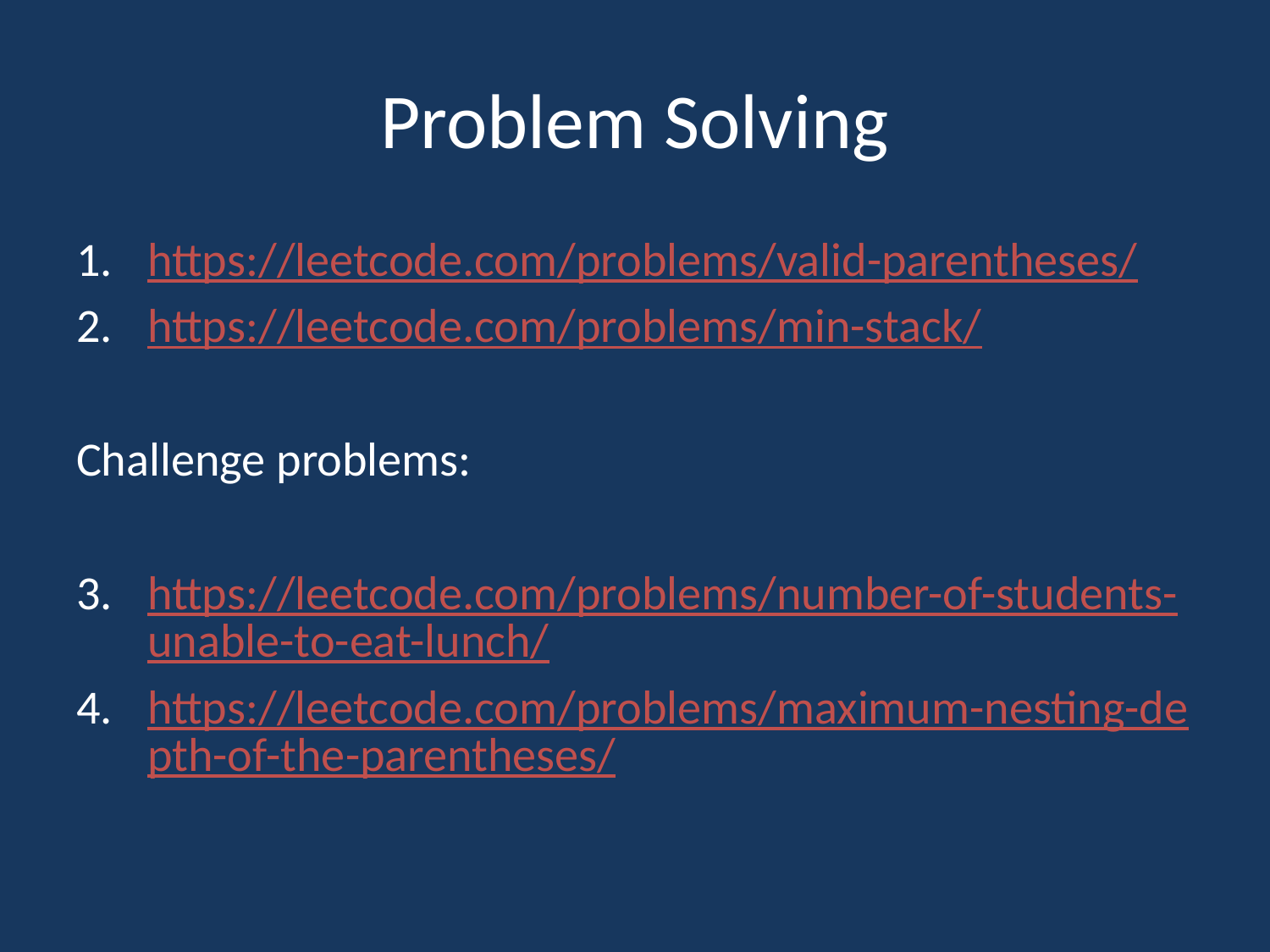

# Problem Solving
https://leetcode.com/problems/valid-parentheses/
https://leetcode.com/problems/min-stack/

Challenge problems:

https://leetcode.com/problems/number-of-students-unable-to-eat-lunch/
https://leetcode.com/problems/maximum-nesting-depth-of-the-parentheses/